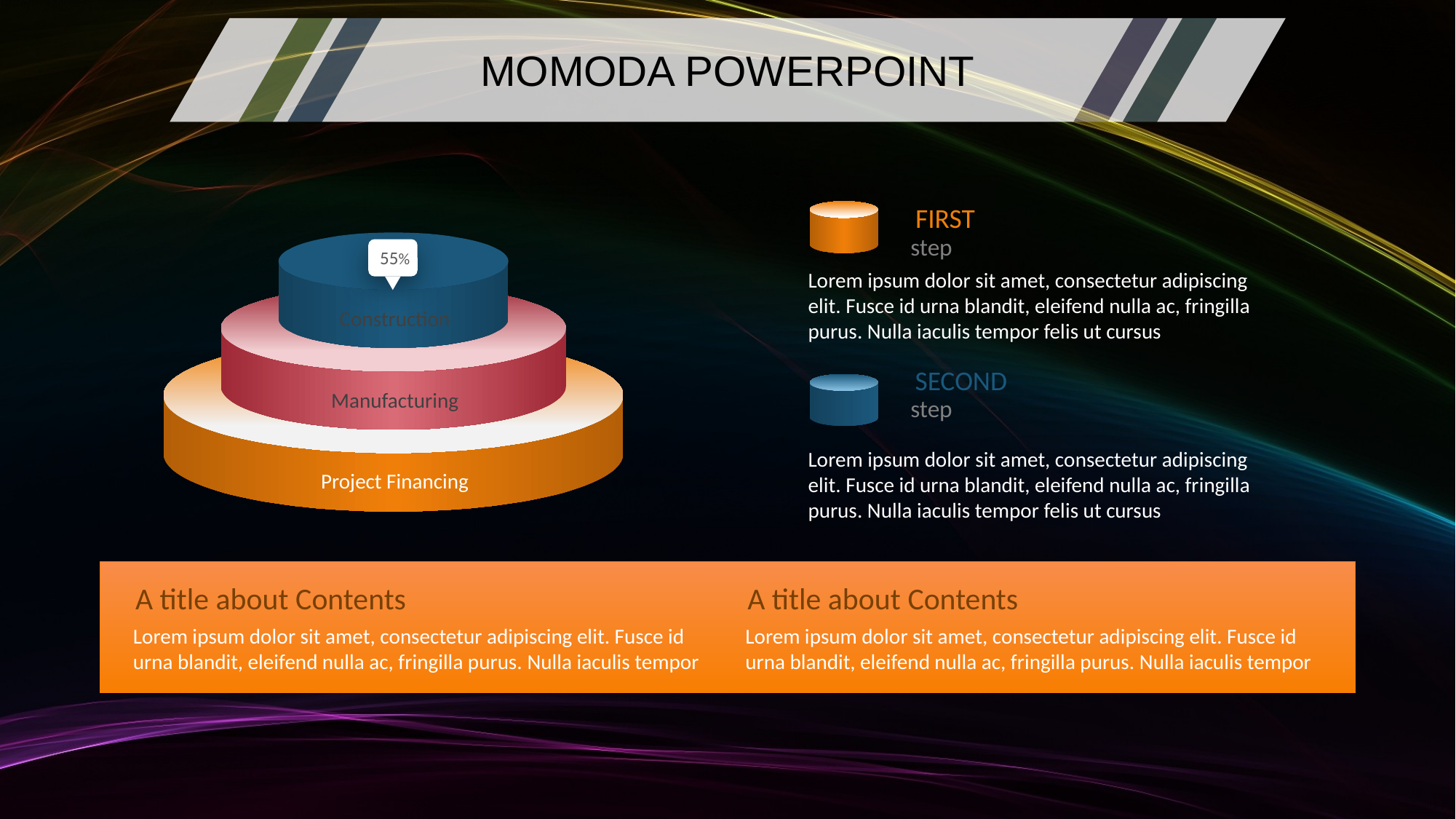

MOMODA POWERPOINT
FIRST
step

Lorem ipsum dolor sit amet, consectetur adipiscing elit. Fusce id urna blandit, eleifend nulla ac, fringilla purus. Nulla iaculis tempor felis ut cursus

55%
Construction

Manufacturing

Project Financing
SECOND
step

Lorem ipsum dolor sit amet, consectetur adipiscing elit. Fusce id urna blandit, eleifend nulla ac, fringilla purus. Nulla iaculis tempor felis ut cursus

A title about Contents
A title about Contents
Lorem ipsum dolor sit amet, consectetur adipiscing elit. Fusce id urna blandit, eleifend nulla ac, fringilla purus. Nulla iaculis tempor
Lorem ipsum dolor sit amet, consectetur adipiscing elit. Fusce id urna blandit, eleifend nulla ac, fringilla purus. Nulla iaculis tempor